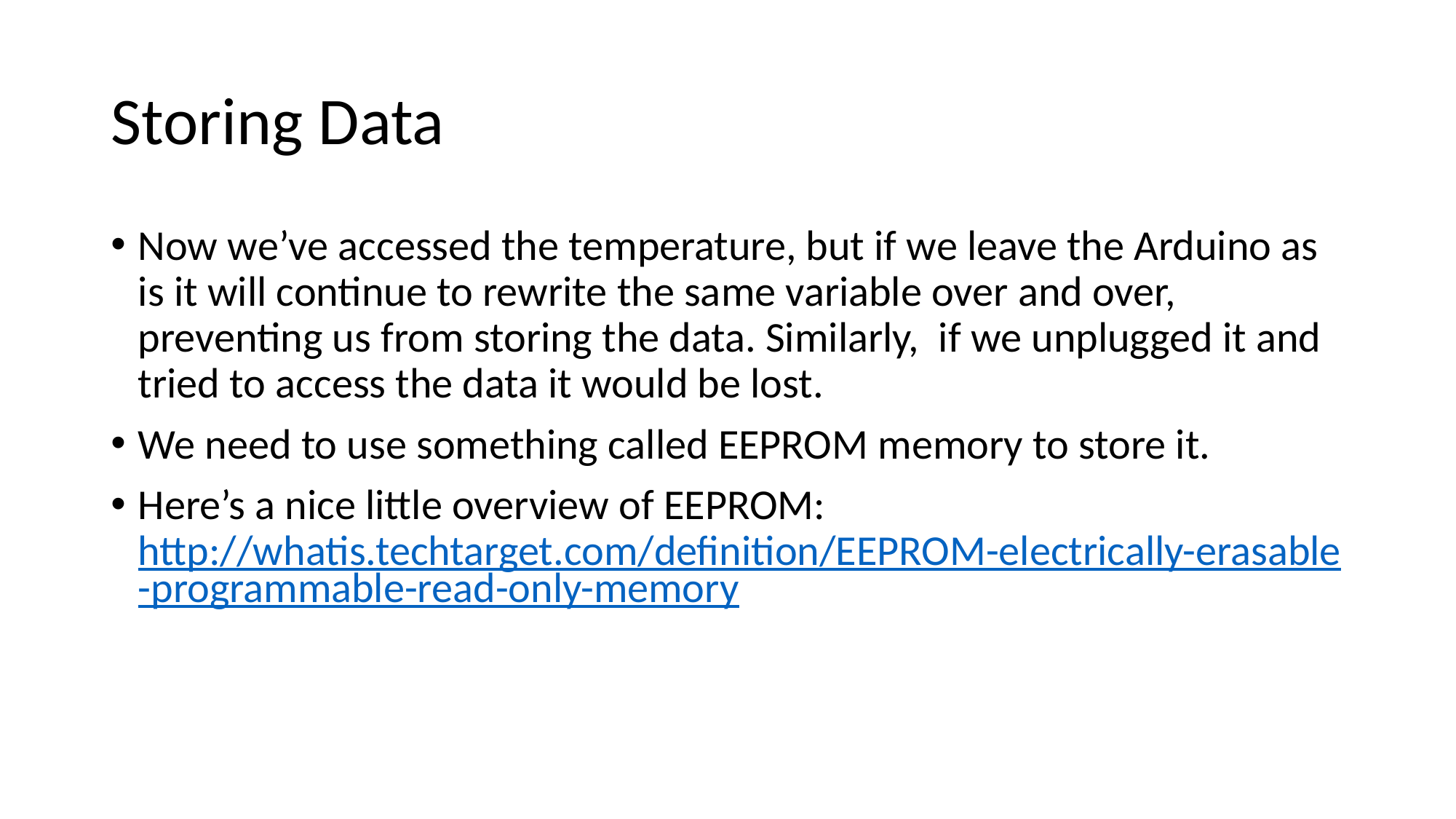

# Storing Data
Now we’ve accessed the temperature, but if we leave the Arduino as is it will continue to rewrite the same variable over and over, preventing us from storing the data. Similarly,  if we unplugged it and tried to access the data it would be lost.
We need to use something called EEPROM memory to store it.
Here’s a nice little overview of EEPROM: http://whatis.techtarget.com/definition/EEPROM-electrically-erasable-programmable-read-only-memory